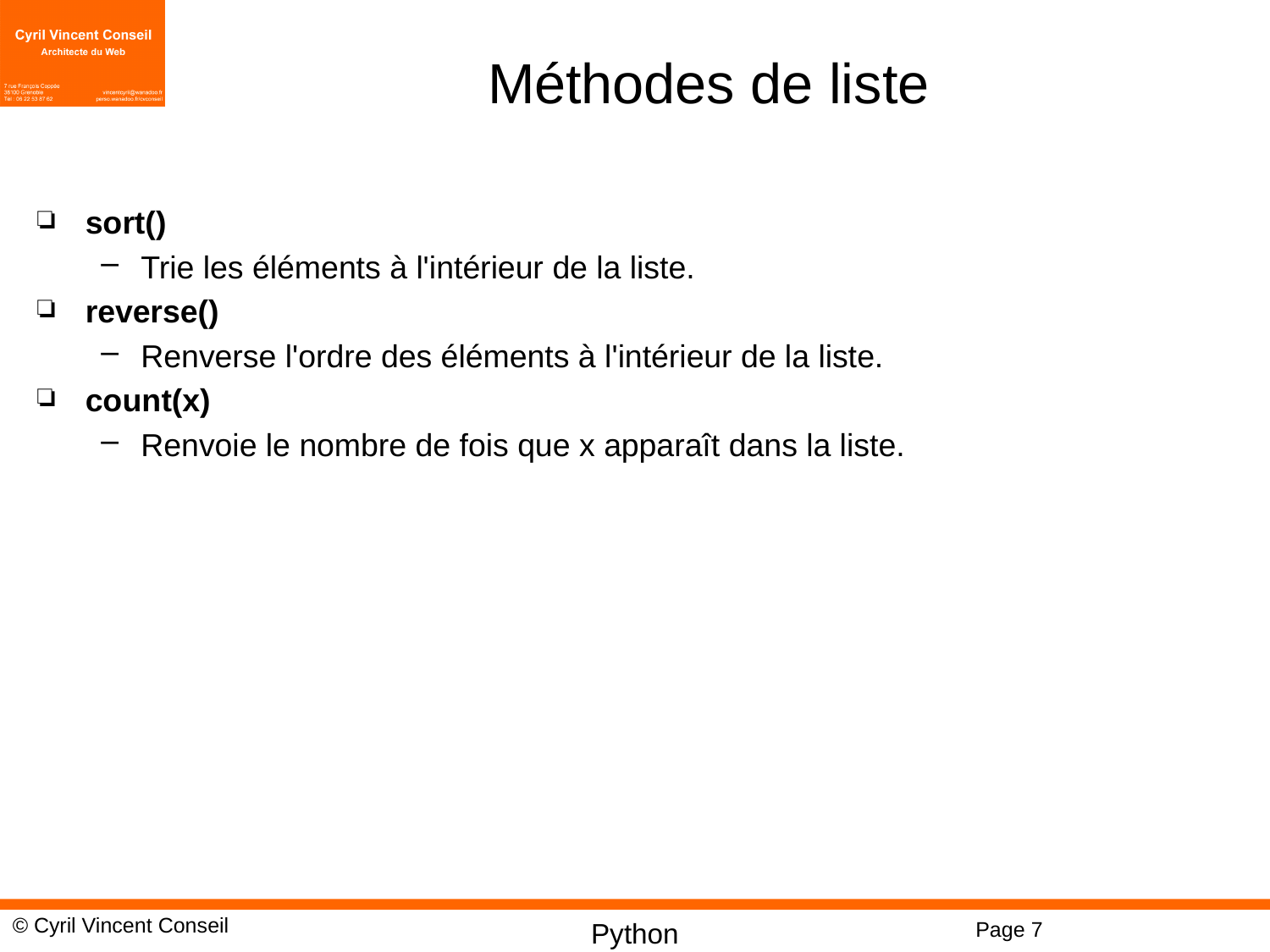

# Méthodes de liste
sort()
Trie les éléments à l'intérieur de la liste.
reverse()
Renverse l'ordre des éléments à l'intérieur de la liste.
count(x)
Renvoie le nombre de fois que x apparaît dans la liste.